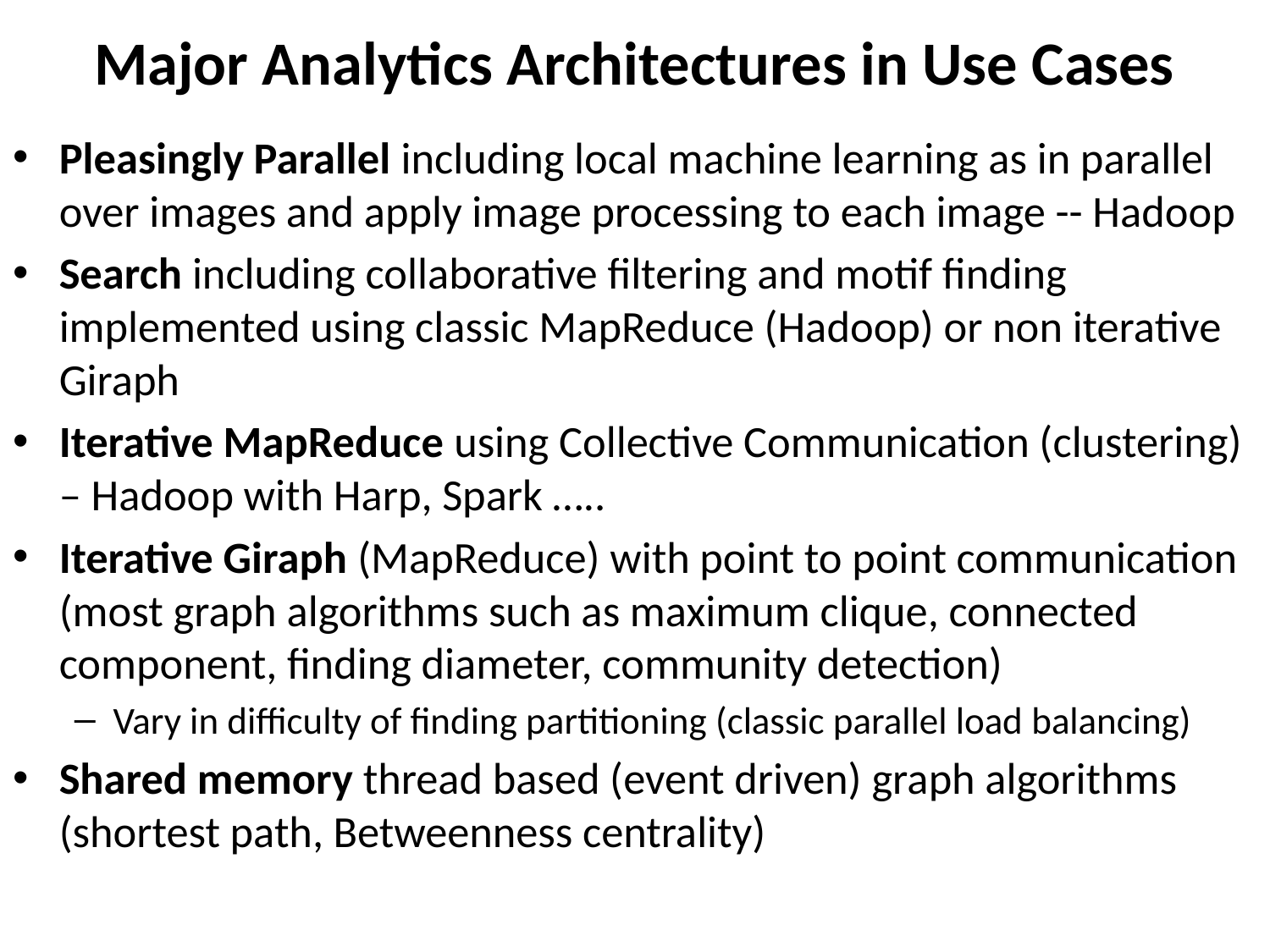

# Major Analytics Architectures in Use Cases
Pleasingly Parallel including local machine learning as in parallel over images and apply image processing to each image -- Hadoop
Search including collaborative filtering and motif finding implemented using classic MapReduce (Hadoop) or non iterative Giraph
Iterative MapReduce using Collective Communication (clustering) – Hadoop with Harp, Spark …..
Iterative Giraph (MapReduce) with point to point communication (most graph algorithms such as maximum clique, connected component, finding diameter, community detection)
Vary in difficulty of finding partitioning (classic parallel load balancing)
Shared memory thread based (event driven) graph algorithms (shortest path, Betweenness centrality)